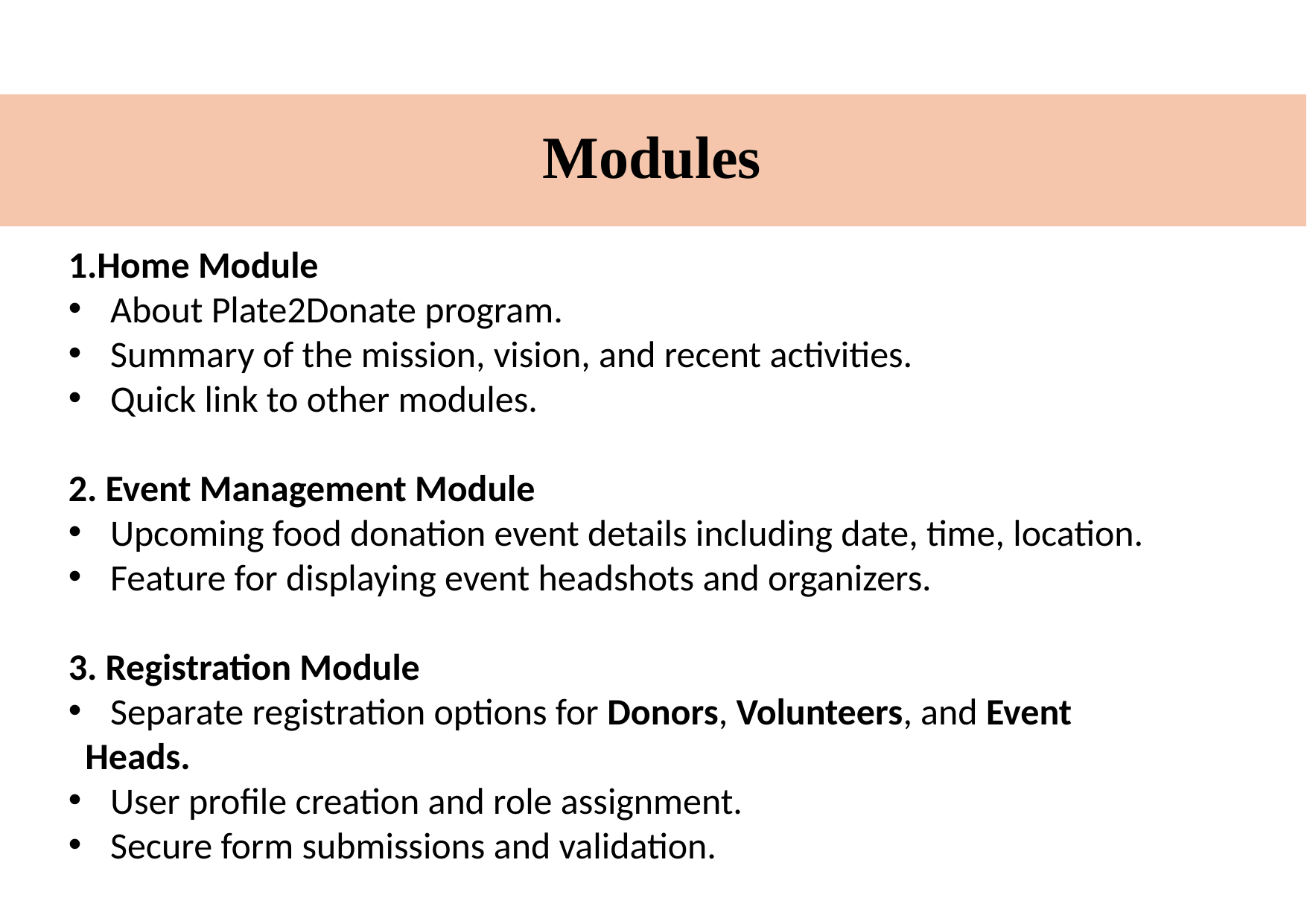

# Modules
1.Home Module
About Plate2Donate program.
Summary of the mission, vision, and recent activities.
Quick link to other modules.

2. Event Management Module
Upcoming food donation event details including date, time, location.
Feature for displaying event headshots and organizers.

3. Registration Module
Separate registration options for Donors, Volunteers, and Event
  Heads.
User profile creation and role assignment.
Secure form submissions and validation.